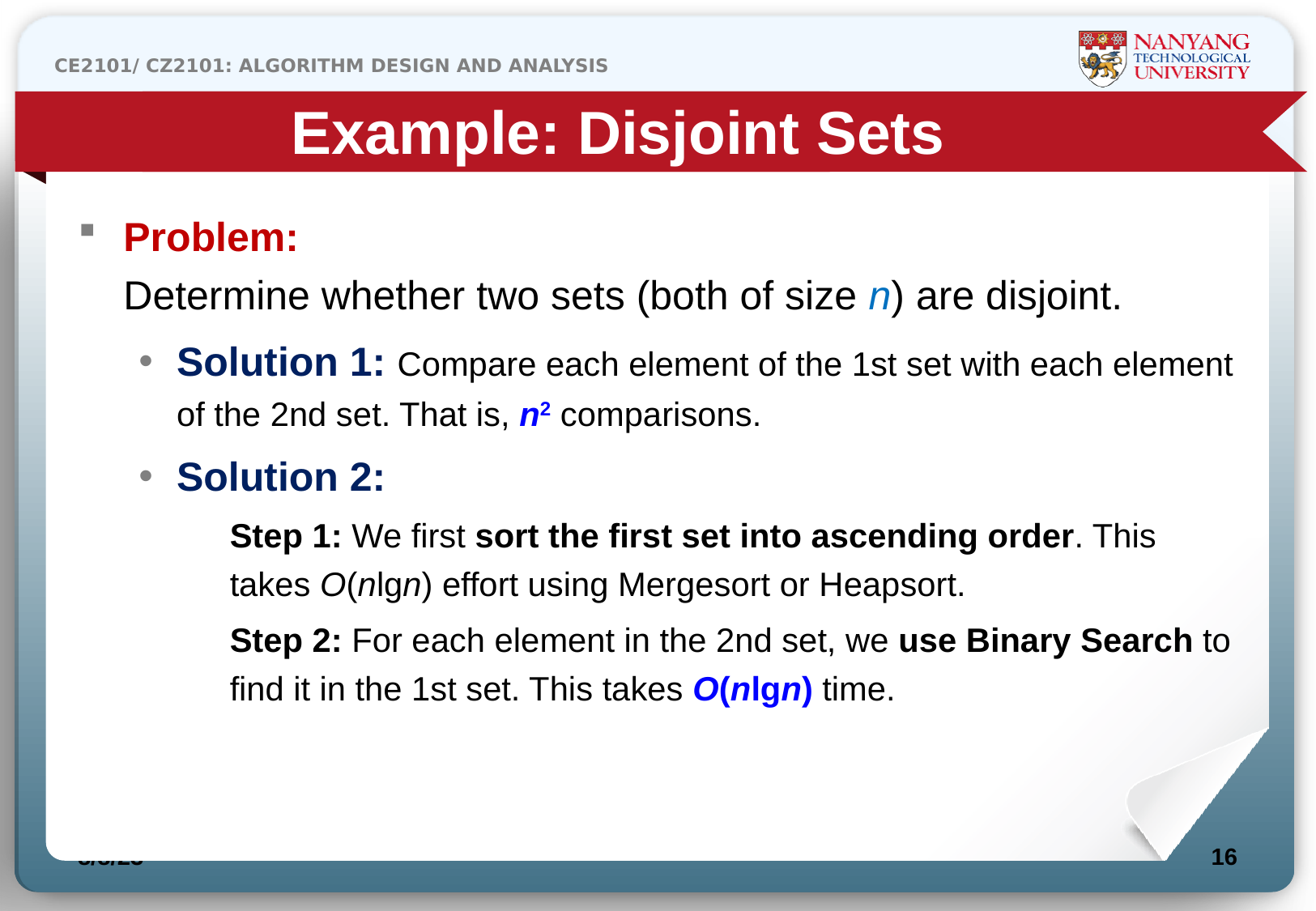

Example: Disjoint Sets
Problem:
Determine whether two sets (both of size n) are disjoint.
Solution 1: Compare each element of the 1st set with each element of the 2nd set. That is, n2 comparisons.
Solution 2:
	Step 1: We first sort the first set into ascending order. This takes O(nlgn) effort using Mergesort or Heapsort.
	Step 2: For each element in the 2nd set, we use Binary Search to find it in the 1st set. This takes O(nlgn) time.